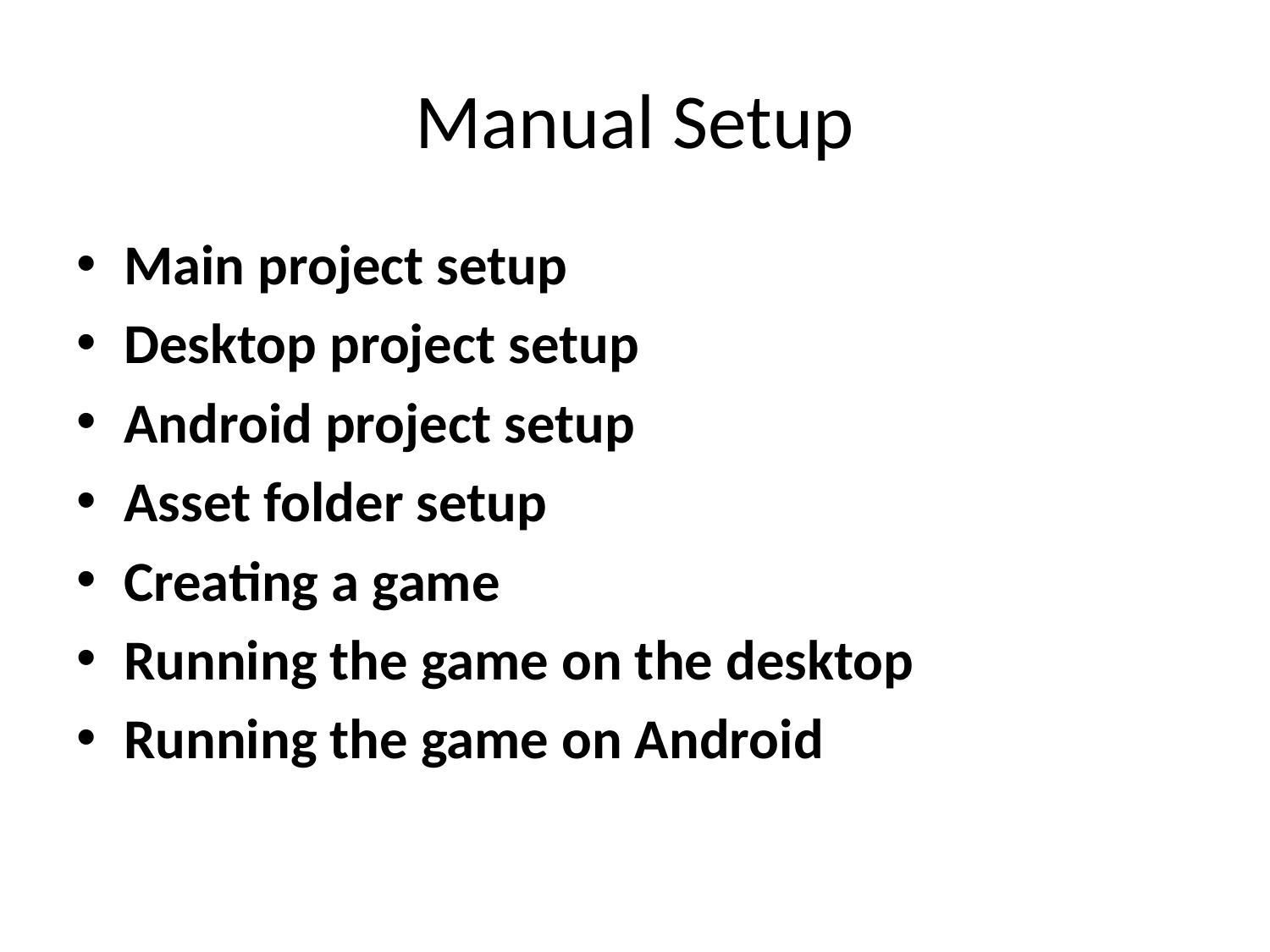

# Manual Setup
Main project setup
Desktop project setup
Android project setup
Asset folder setup
Creating a game
Running the game on the desktop
Running the game on Android